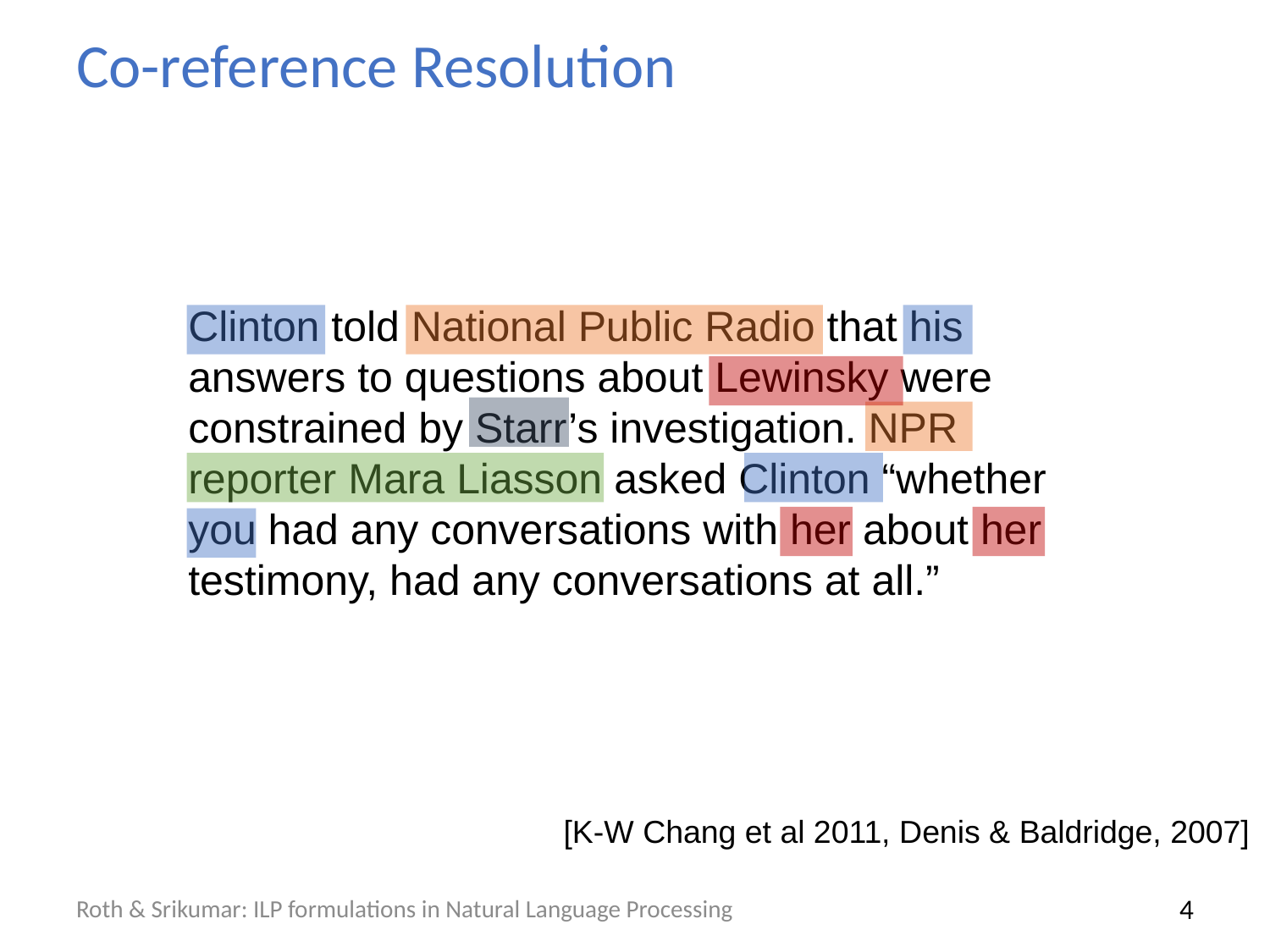

# Co-reference Resolution
Clinton told National Public Radio that his answers to questions about Lewinsky were constrained by Starr’s investigation. NPR reporter Mara Liasson asked Clinton “whether you had any conversations with her about her testimony, had any conversations at all.”

[K-W Chang et al 2011, Denis & Baldridge, 2007]
Roth & Srikumar: ILP formulations in Natural Language Processing
4